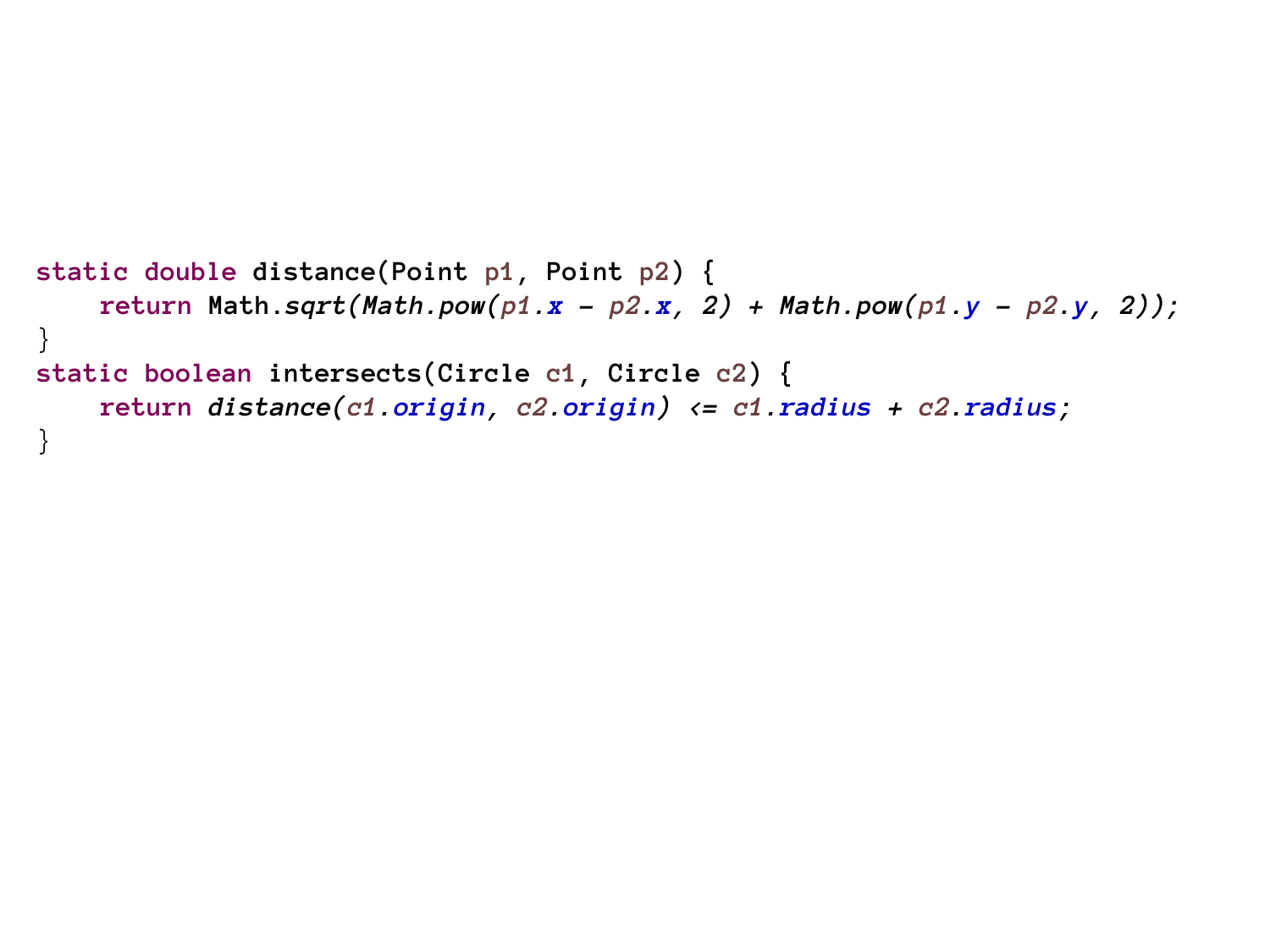

static double distance(Point p1, Point p2) {
return Math.sqrt(Math.pow(p1.x - p2.x, 2) + Math.pow(p1.y - p2.y, 2));
}
static boolean intersects(Circle c1, Circle c2) {
return distance(c1.origin, c2.origin) <= c1.radius + c2.radius;
}